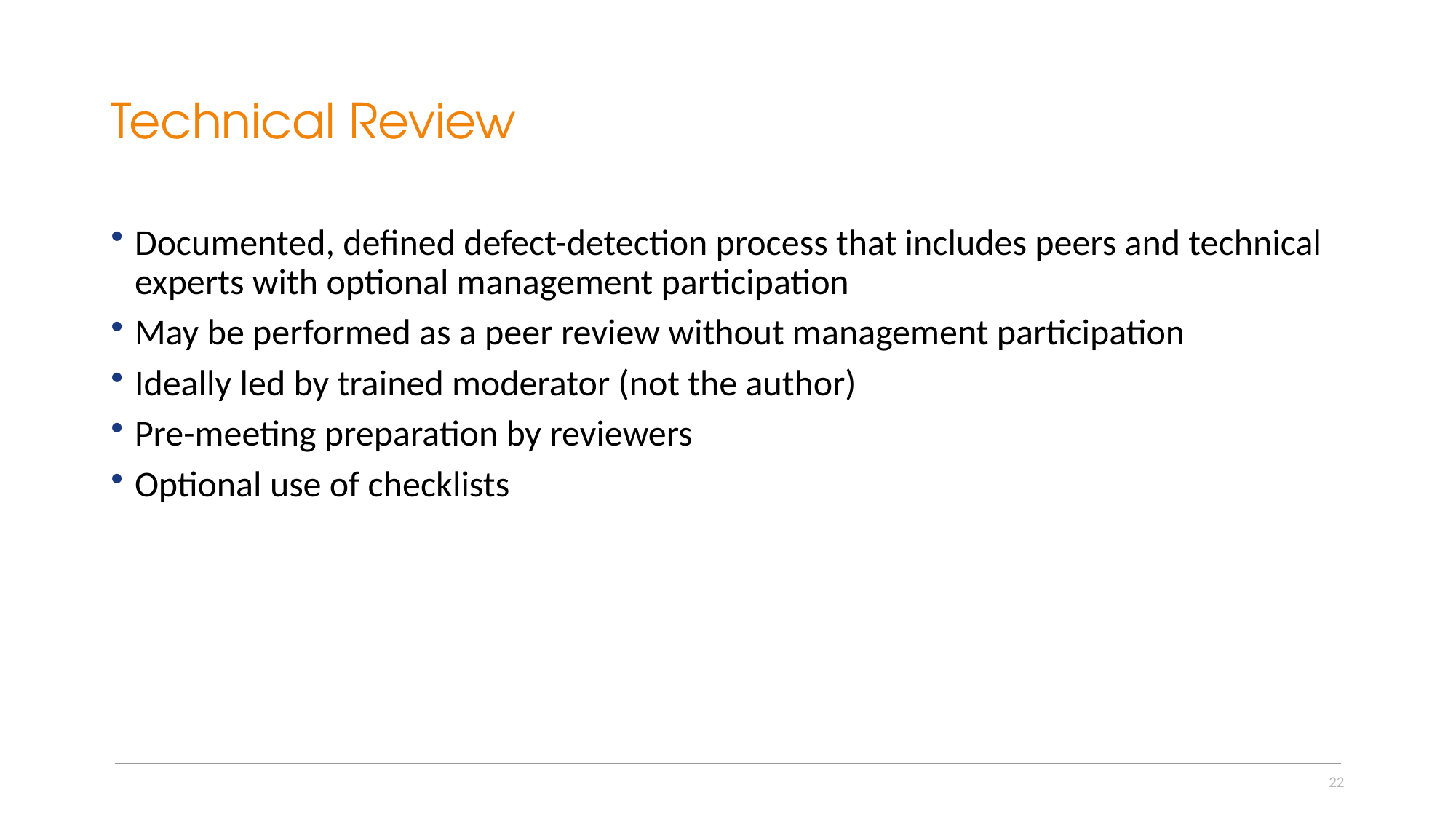

# Technical Review
Documented, defined defect-detection process that includes peers and technical experts with optional management participation
May be performed as a peer review without management participation
Ideally led by trained moderator (not the author)
Pre-meeting preparation by reviewers
Optional use of checklists

22